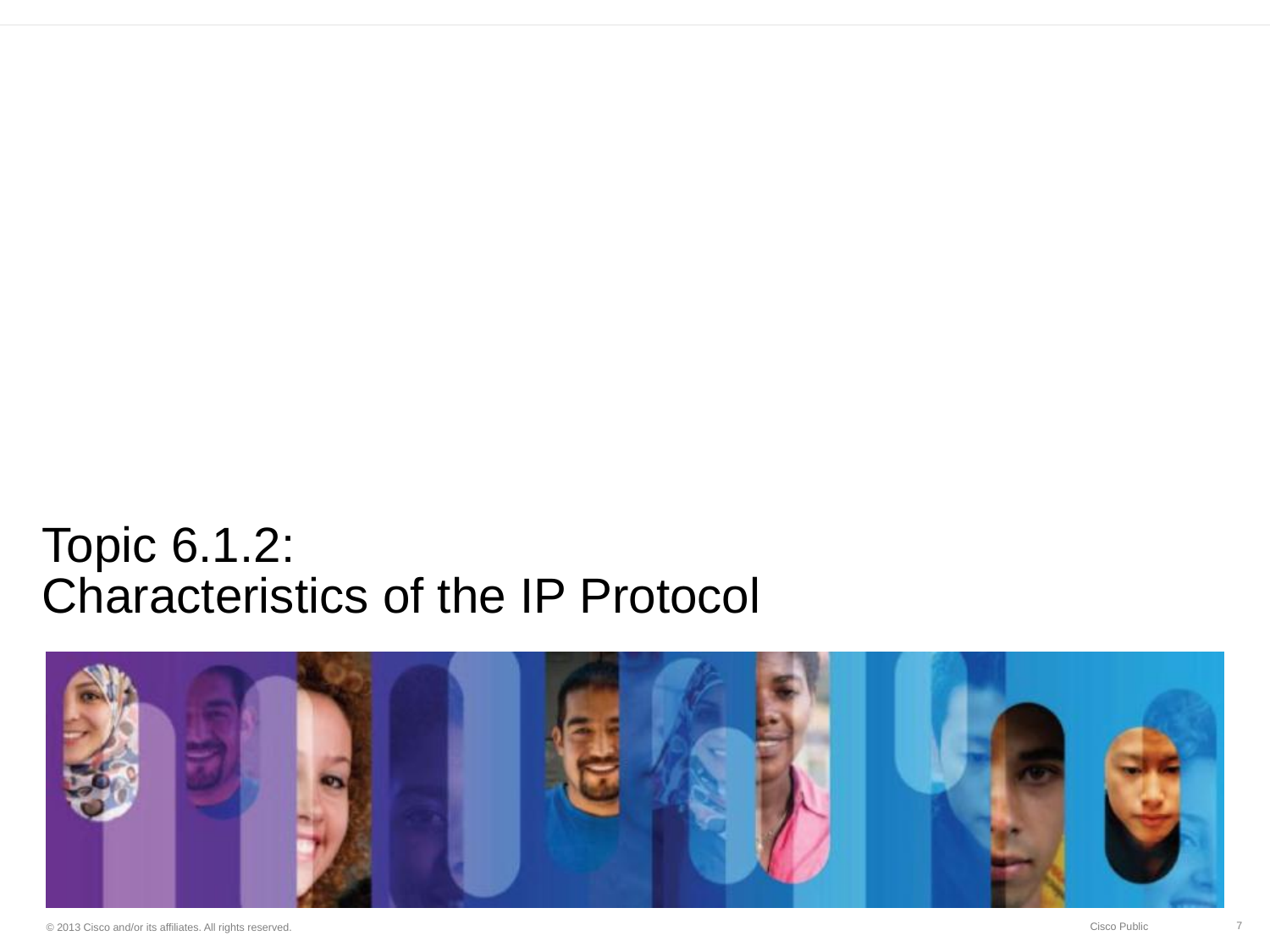

# Topic 6.1.2: Characteristics of the IP Protocol